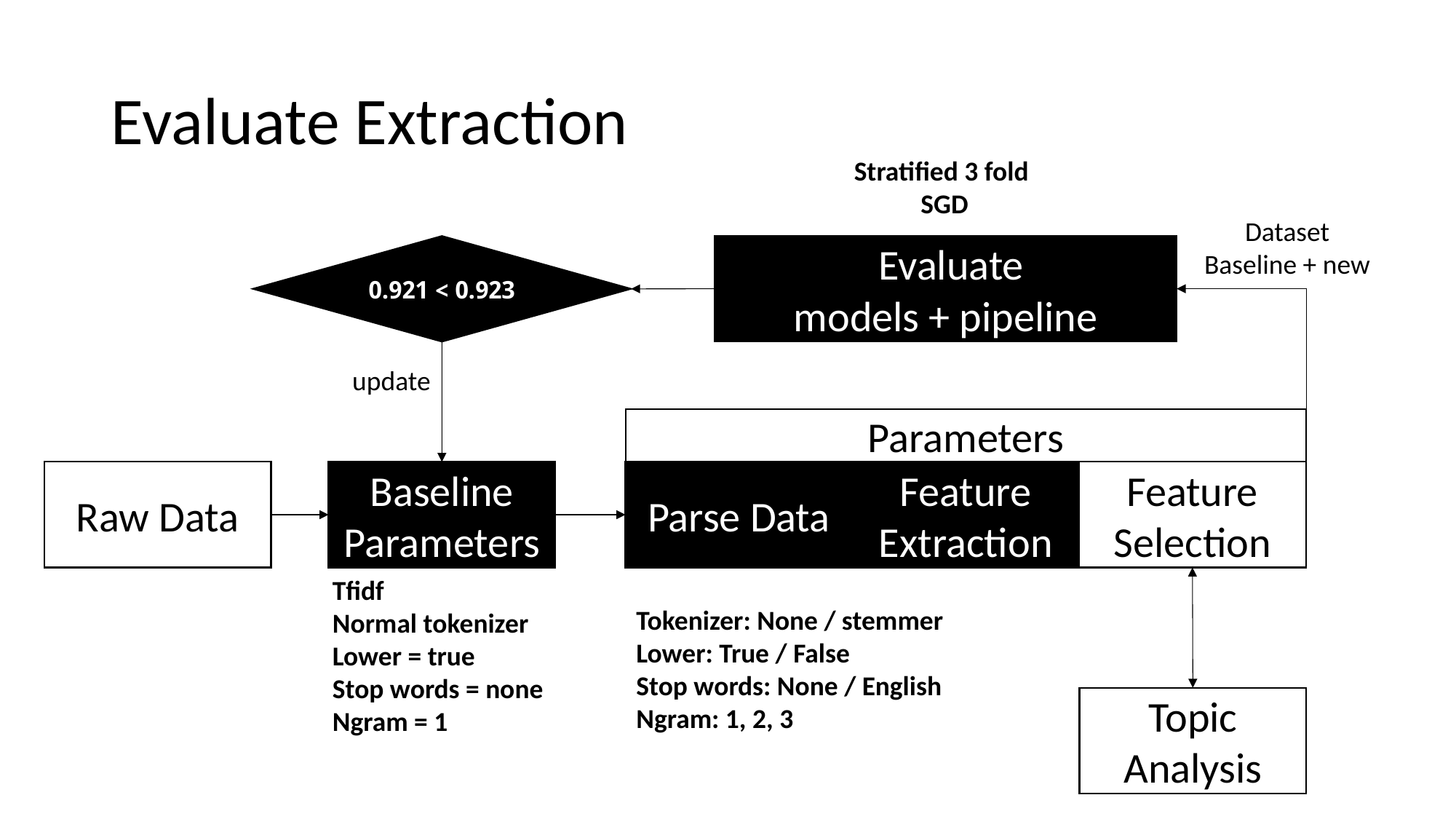

# Evaluate Extraction
Stratified 3 fold
SGD
Dataset
Baseline + new
Evaluate
models + pipeline
0.923 > 0.921
update
Parameters
Baseline Parameters
Feature Extraction
Feature Selection
Raw Data
Parse Data
Tfidf
Normal tokenizer
Lower = true
Stop words = none
Ngram = 1
Tokenizer: None / stemmer
Lower: True / False
Stop words: None / English
Ngram: 1, 2, 3
Topic Analysis